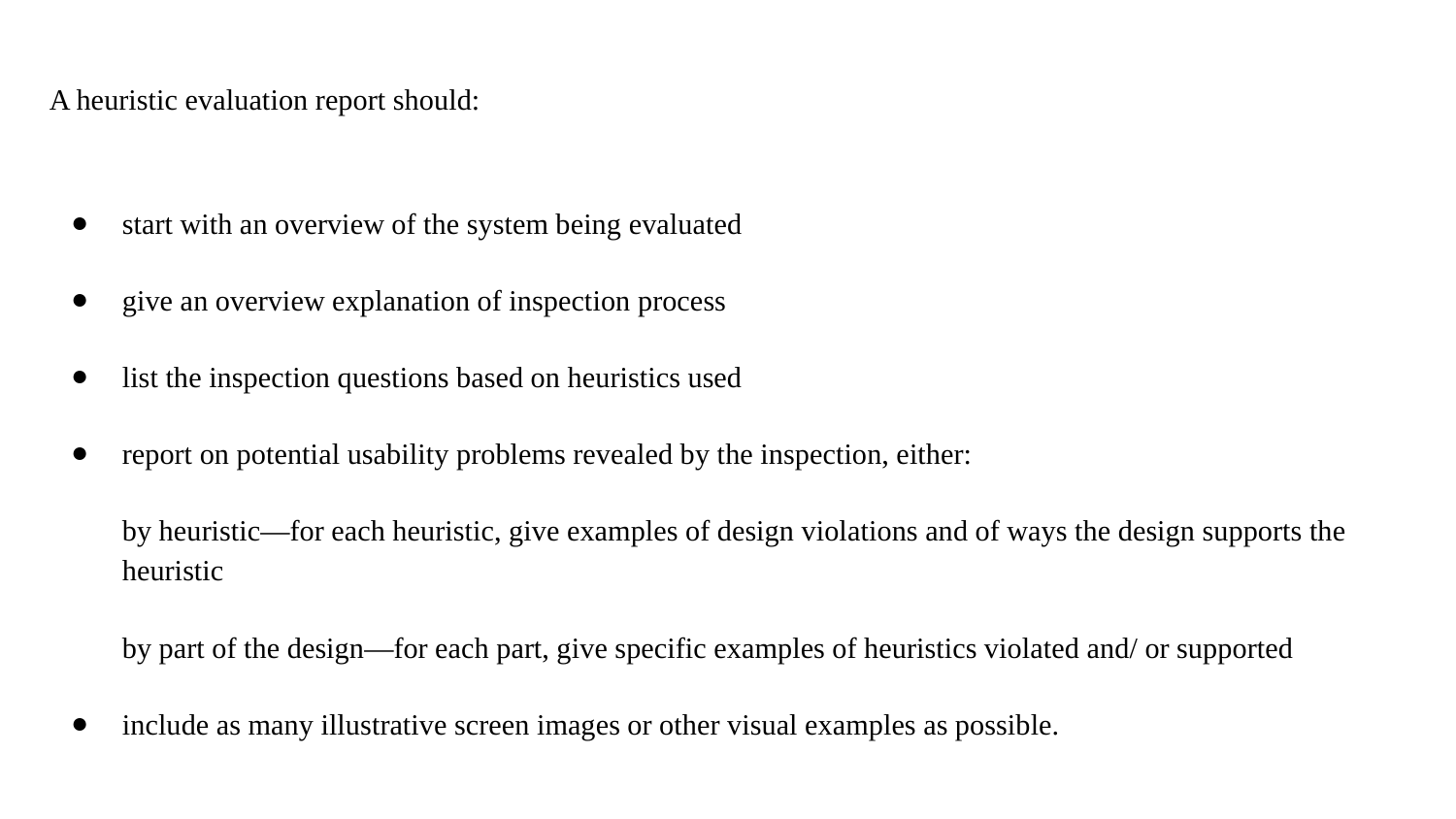

A heuristic evaluation report should:

start with an overview of the system being evaluated

give an overview explanation of inspection process

list the inspection questions based on heuristics used

report on potential usability problems revealed by the inspection, either:

by heuristic—for each heuristic, give examples of design violations and of ways the design supports the heuristic

by part of the design—for each part, give specific examples of heuristics violated and/ or supported

include as many illustrative screen images or other visual examples as possible.